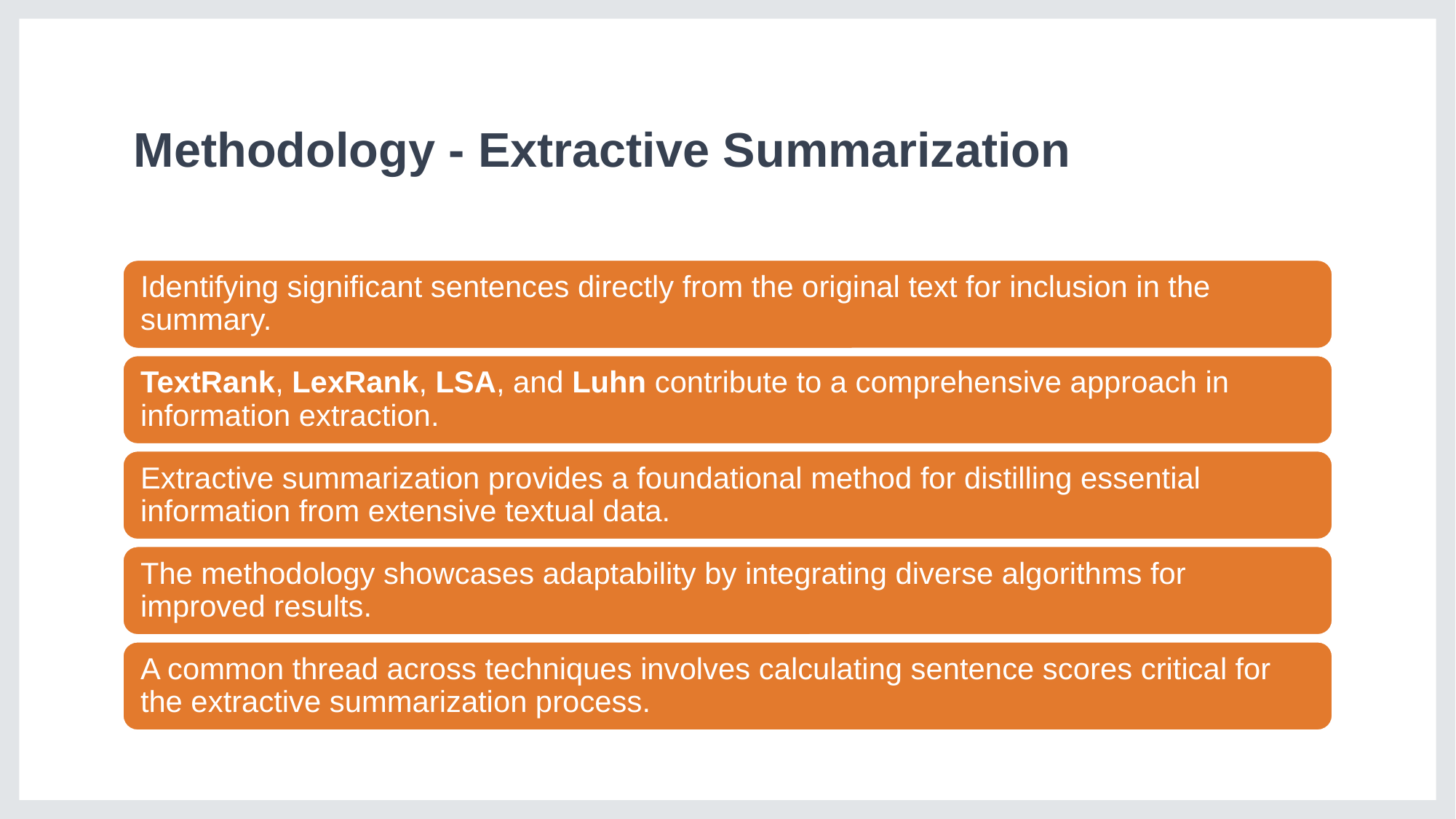

# Methodology - Extractive Summarization
Identifying significant sentences directly from the original text for inclusion in the summary.
TextRank, LexRank, LSA, and Luhn contribute to a comprehensive approach in information extraction.
Extractive summarization provides a foundational method for distilling essential information from extensive textual data.
The methodology showcases adaptability by integrating diverse algorithms for improved results.
A common thread across techniques involves calculating sentence scores critical for the extractive summarization process.